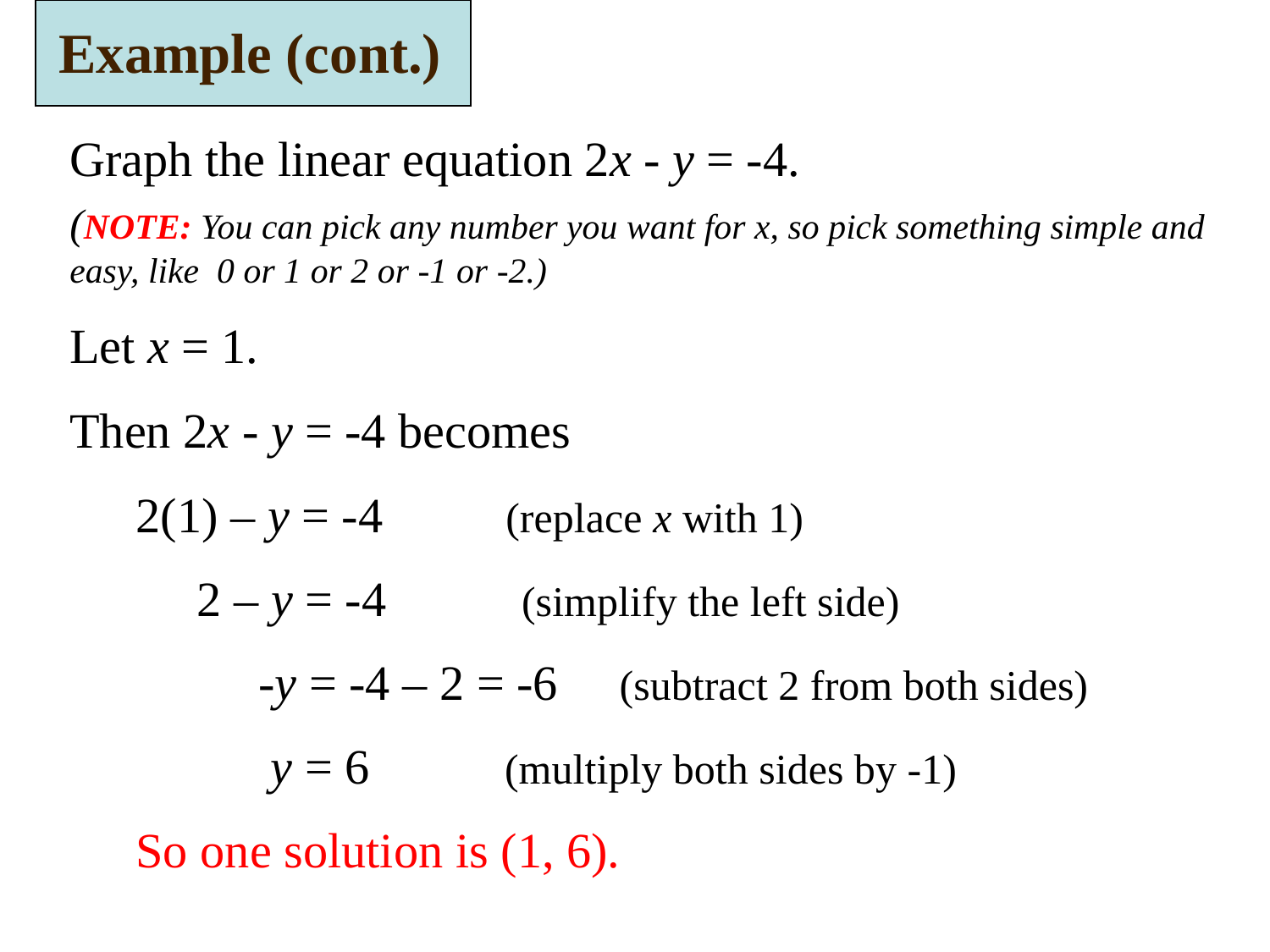

Example (cont.)
Graph the linear equation 2x - y = -4.
(NOTE: You can pick any number you want for x, so pick something simple and easy, like  0 or 1 or 2 or -1 or -2.)
Let x = 1.
Then 2x - y = -4 becomes
2(1) – y = -4          (replace x with 1)
     2 – y = -4           (simplify the left side)
          -y = -4 – 2 = -6     (subtract 2 from both sides)
           y = 6           (multiply both sides by -1)
So one solution is (1, 6).